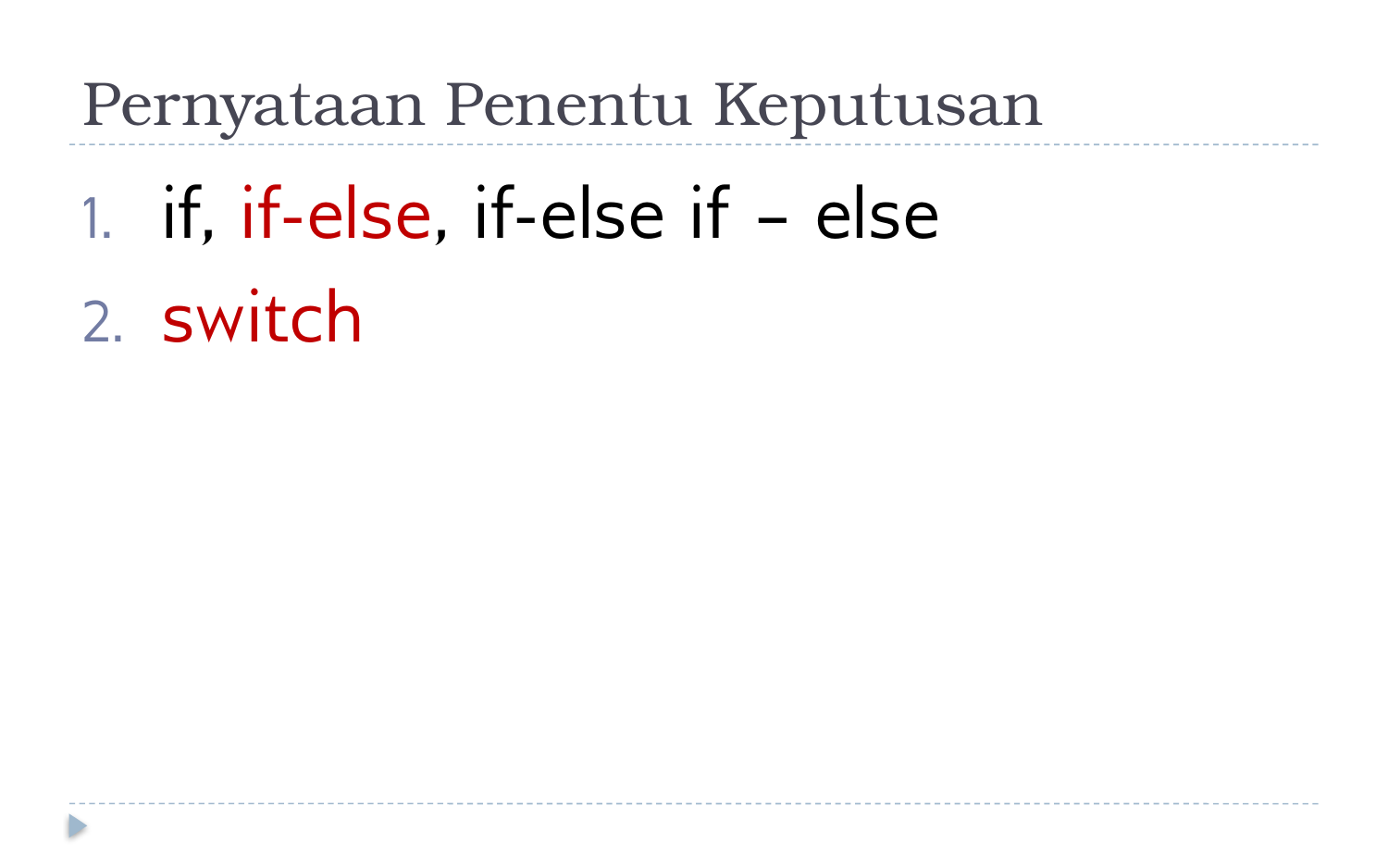

# Pernyataan Penentu Keputusan
if, if-else, if-else if – else
switch